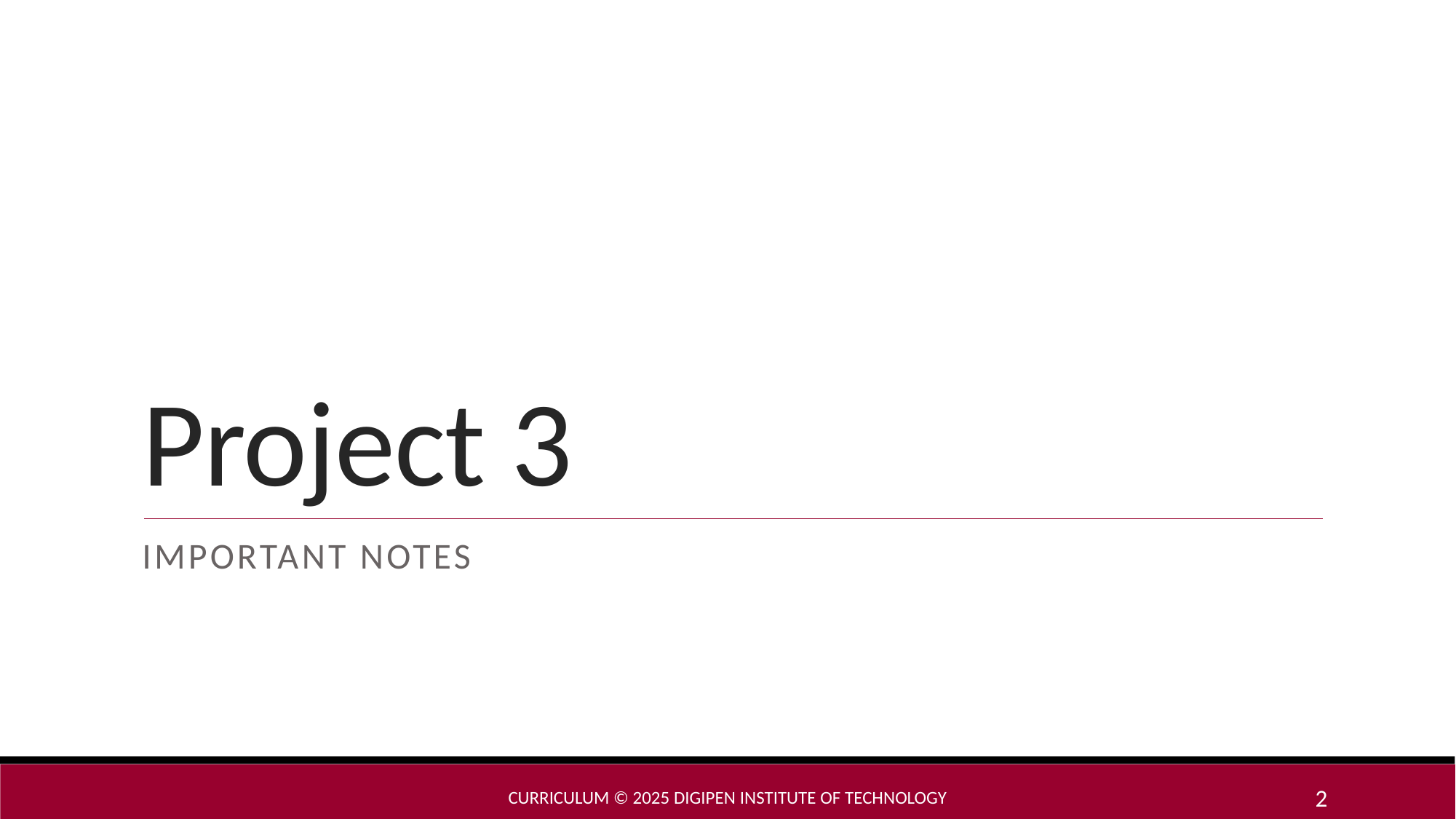

# Project 3
IMPORTANT NOTES
Curriculum © 2025 DigiPen Institute of Technology
2